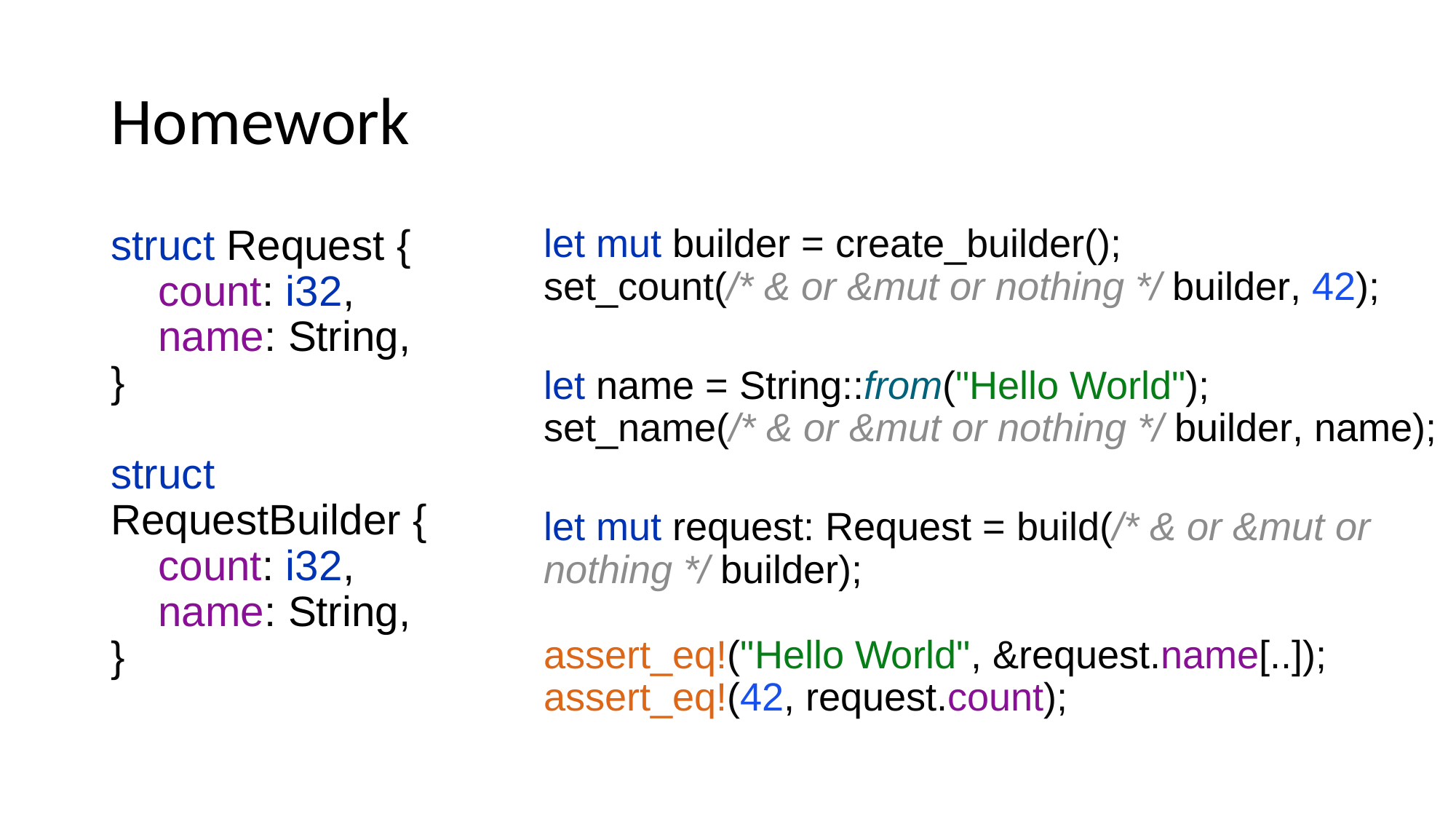

# Homework
struct Request {
    count: i32,
    name: String,
}
struct RequestBuilder {
    count: i32,
    name: String,
}

let mut builder = create_builder();
set_count(/* & or &mut or nothing */ builder, 42);
let name = String::from("Hello World");
set_name(/* & or &mut or nothing */ builder, name);
let mut request: Request = build(/* & or &mut or nothing */ builder);
assert_eq!("Hello World", &request.name[..]);
assert_eq!(42, request.count);